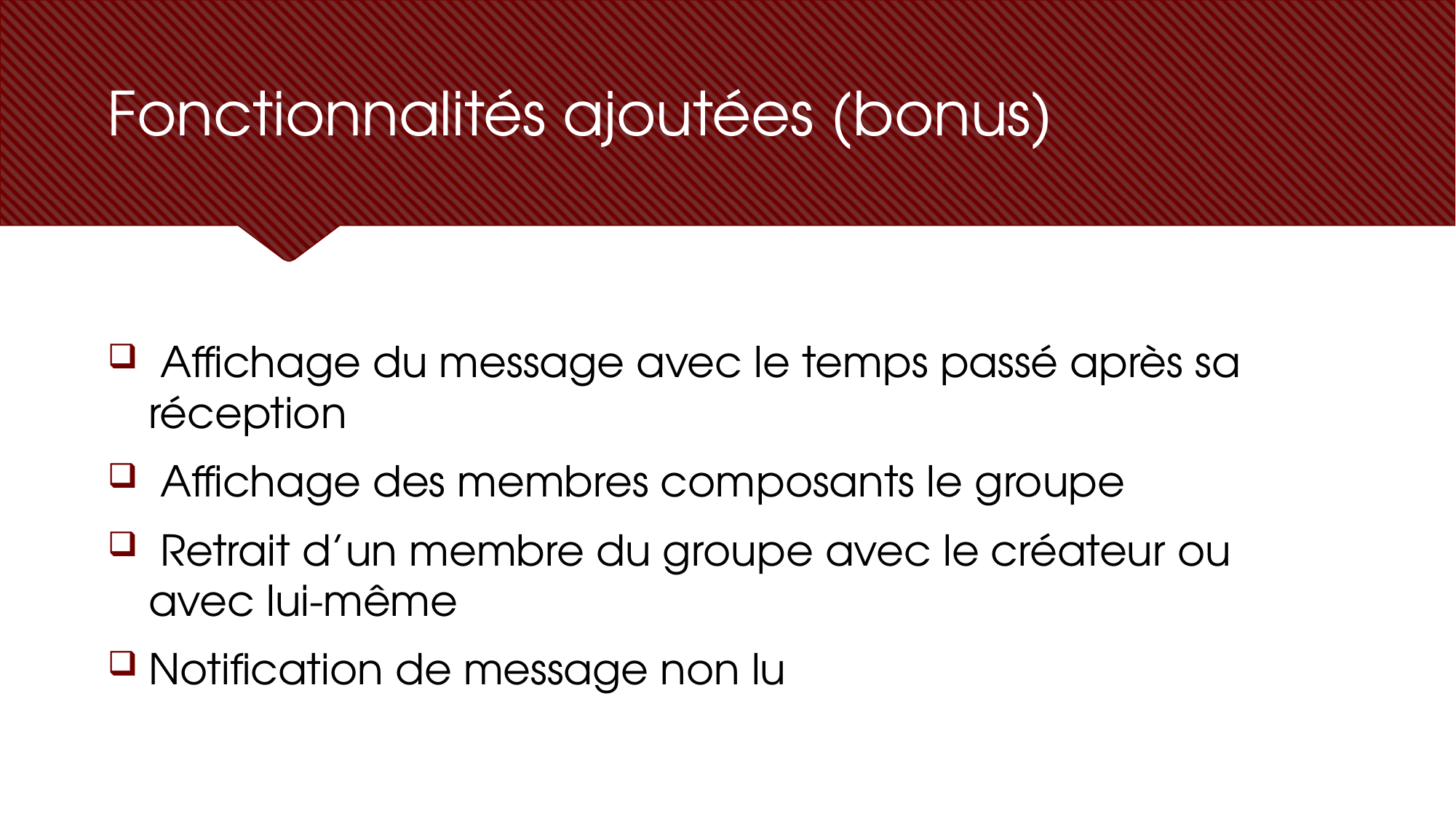

# Fonctionnalités ajoutées (bonus)
 Affichage du message avec le temps passé après sa réception
 Affichage des membres composants le groupe
 Retrait d’un membre du groupe avec le créateur ou avec lui-même
Notification de message non lu